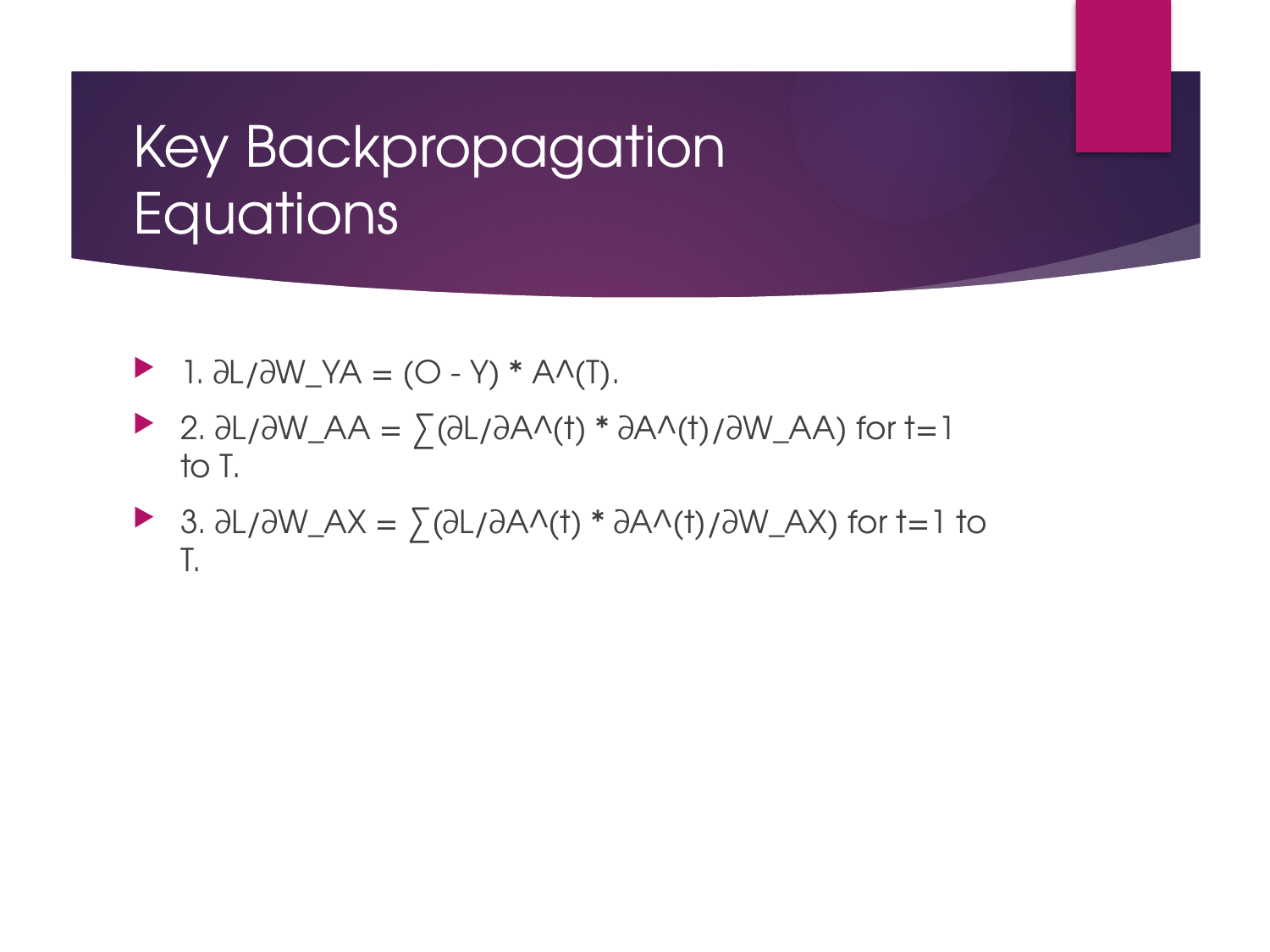

# Key Backpropagation Equations
1. ∂L/∂W_YA = (O - Y) * A^(T).
2. ∂L/∂W_AA = ∑(∂L/∂A^(t) * ∂A^(t)/∂W_AA) for t=1 to T.
3. ∂L/∂W_AX = ∑(∂L/∂A^(t) * ∂A^(t)/∂W_AX) for t=1 to T.